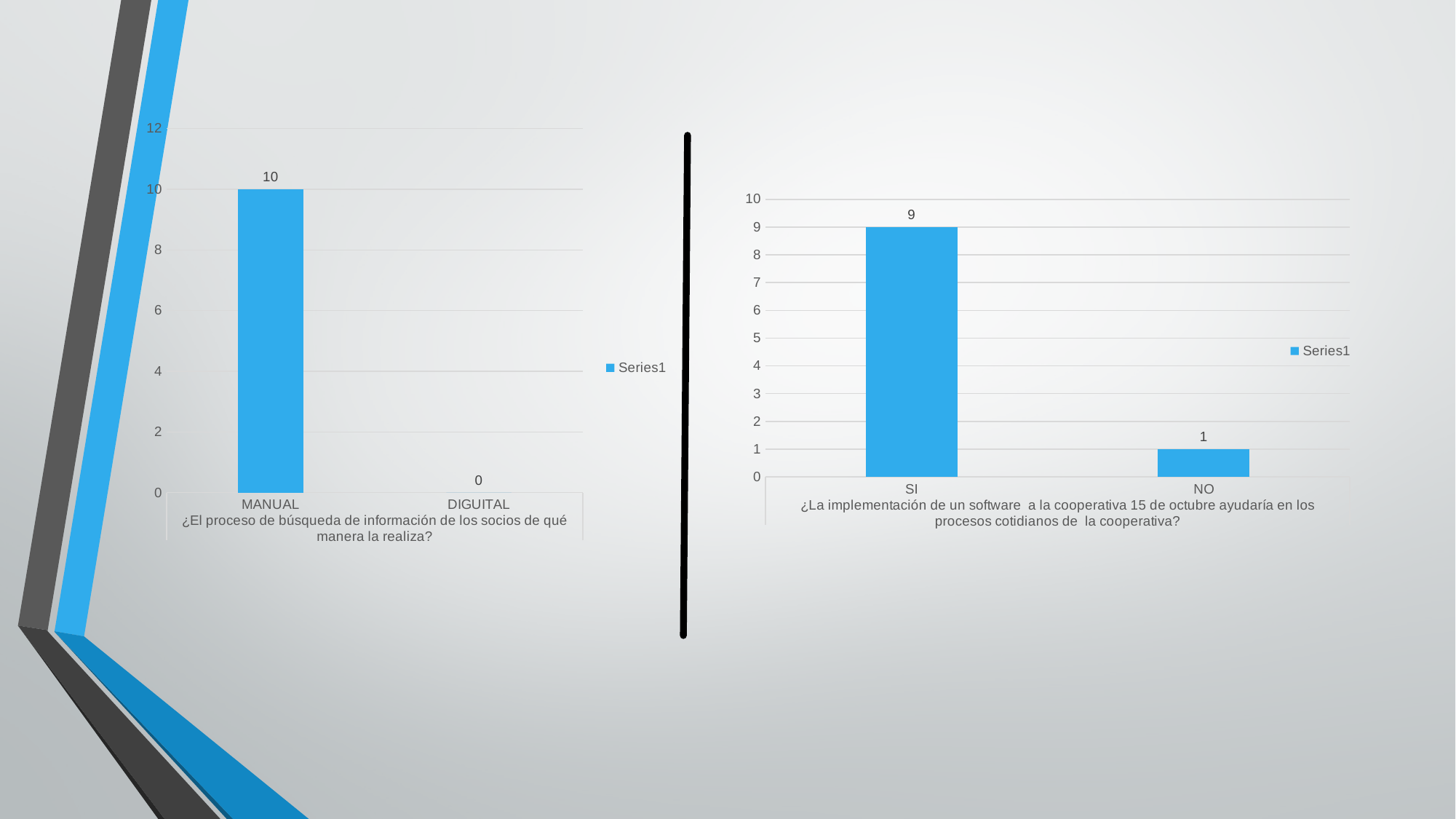

### Chart

| Category |  |
|---|---|
| MANUAL | 10.0 |
| DIGUITAL | 0.0 |

### Chart

| Category |  |
|---|---|
| SI | 9.0 |
| NO | 1.0 |